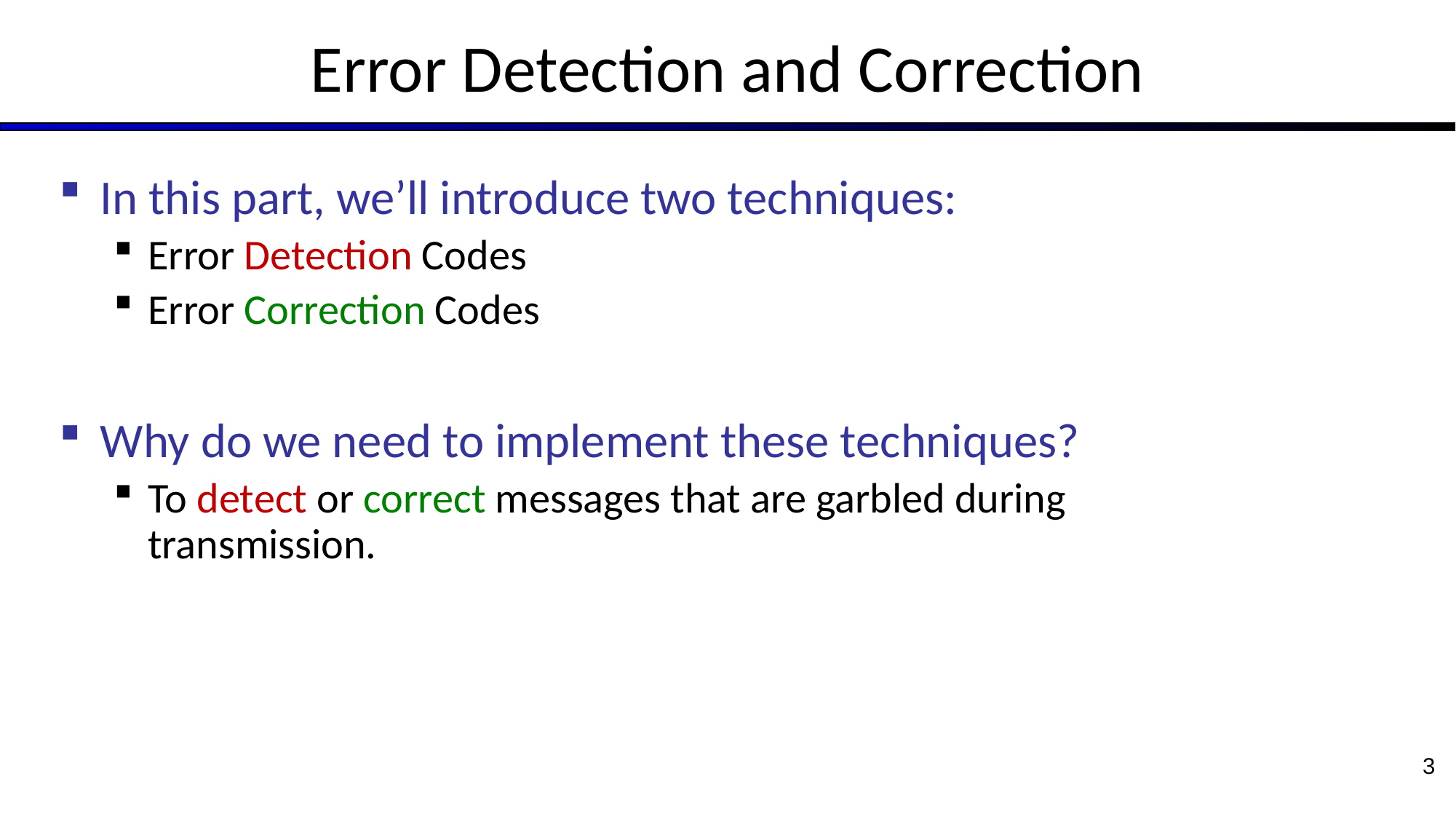

# Error Detection and Correction
In this part, we’ll introduce two techniques:
Error Detection Codes
Error Correction Codes

Why do we need to implement these techniques?
To detect or correct messages that are garbled during transmission.

3